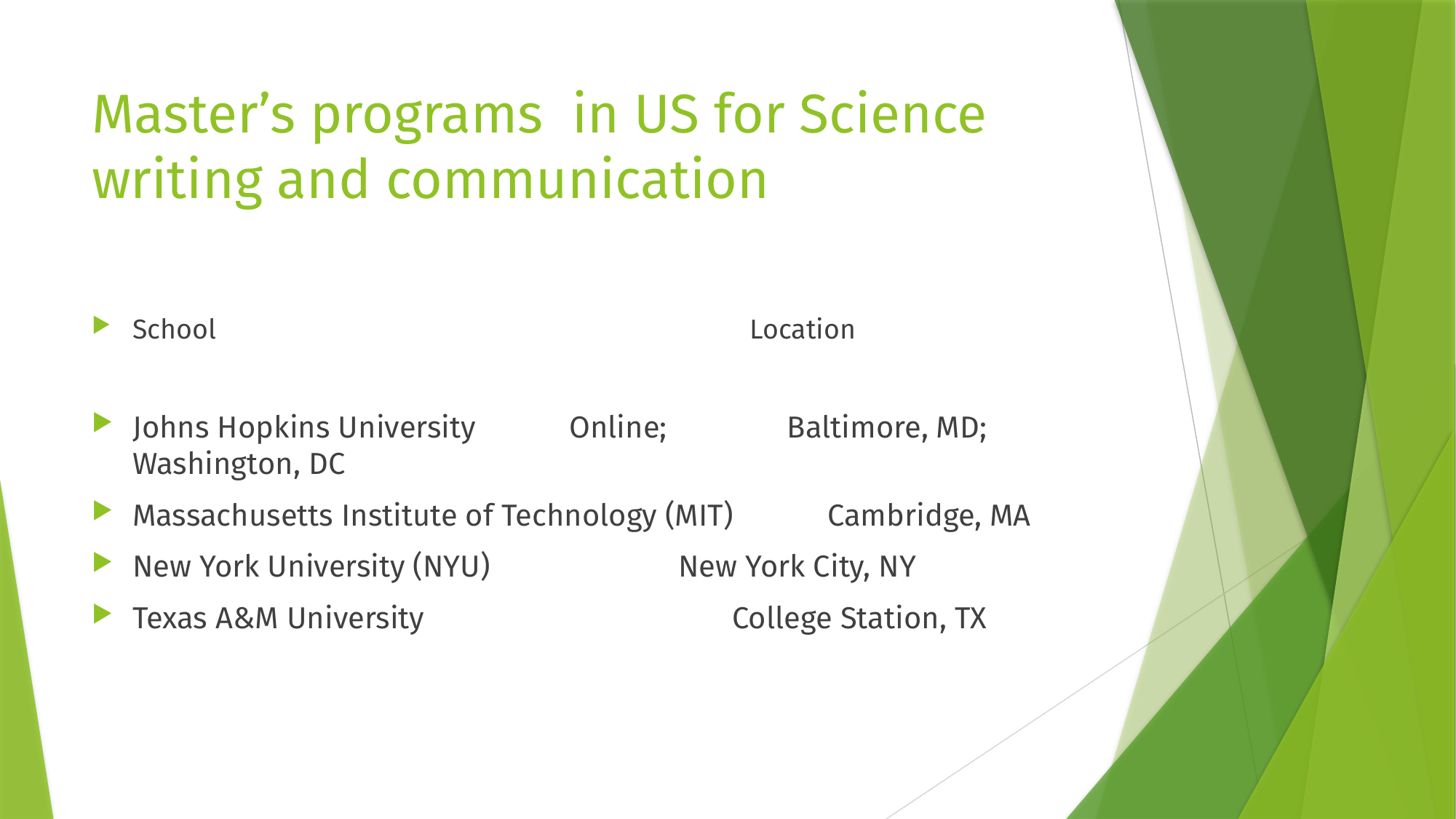

# Master’s programs  in US for Science writing and communication

School	                                                                      Location

Johns Hopkins University	Online;               Baltimore, MD; Washington, DC
Massachusetts Institute of Technology (MIT)	     Cambridge, MA
New York University (NYU)                       	New York City, NY
Texas A&M University	                                  College Station, TX